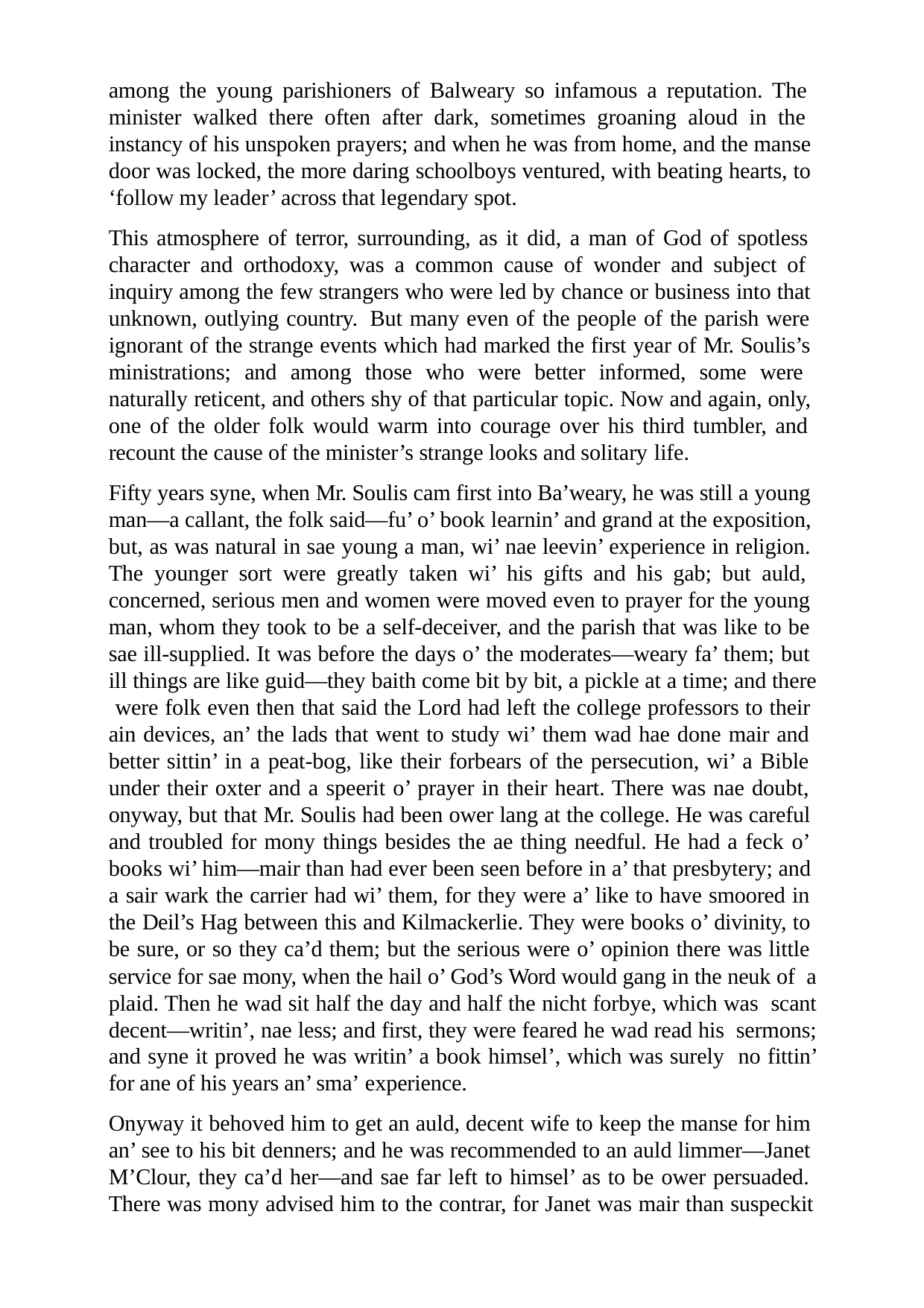

among the young parishioners of Balweary so infamous a reputation. The  minister walked there often after dark, sometimes groaning aloud in the  instancy of his unspoken prayers; and when he was from home, and the manse  door was locked, the more daring schoolboys ventured, with beating hearts, to  ‘follow my leader’ across that legendary spot.
This atmosphere of terror, surrounding, as it did, a man of God of spotless  character and orthodoxy, was a common cause of wonder and subject of  inquiry among the few strangers who were led by chance or business into that  unknown, outlying country. But many even of the people of the parish were  ignorant of the strange events which had marked the first year of Mr. Soulis’s  ministrations; and among those who were better informed, some were  naturally reticent, and others shy of that particular topic. Now and again, only,  one of the older folk would warm into courage over his third tumbler, and  recount the cause of the minister’s strange looks and solitary life.
Fifty years syne, when Mr. Soulis cam first into Ba’weary, he was still a young  man—a callant, the folk said—fu’ o’ book learnin’ and grand at the exposition,  but, as was natural in sae young a man, wi’ nae leevin’ experience in religion.  The younger sort were greatly taken wi’ his gifts and his gab; but auld,  concerned, serious men and women were moved even to prayer for the young  man, whom they took to be a self-deceiver, and the parish that was like to be  sae ill-supplied. It was before the days o’ the moderates—weary fa’ them; but  ill things are like guid—they baith come bit by bit, a pickle at a time; and there  were folk even then that said the Lord had left the college professors to their  ain devices, an’ the lads that went to study wi’ them wad hae done mair and  better sittin’ in a peat-bog, like their forbears of the persecution, wi’ a Bible  under their oxter and a speerit o’ prayer in their heart. There was nae doubt,  onyway, but that Mr. Soulis had been ower lang at the college. He was careful  and troubled for mony things besides the ae thing needful. He had a feck o’  books wi’ him—mair than had ever been seen before in a’ that presbytery; and  a sair wark the carrier had wi’ them, for they were a’ like to have smoored in  the Deil’s Hag between this and Kilmackerlie. They were books o’ divinity, to  be sure, or so they ca’d them; but the serious were o’ opinion there was little  service for sae mony, when the hail o’ God’s Word would gang in the neuk of  a plaid. Then he wad sit half the day and half the nicht forbye, which was  scant decent—writin’, nae less; and first, they were feared he wad read his  sermons; and syne it proved he was writin’ a book himsel’, which was surely  no fittin’ for ane of his years an’ sma’ experience.
Onyway it behoved him to get an auld, decent wife to keep the manse for him  an’ see to his bit denners; and he was recommended to an auld limmer—Janet  M’Clour, they ca’d her—and sae far left to himsel’ as to be ower persuaded.  There was mony advised him to the contrar, for Janet was mair than suspeckit